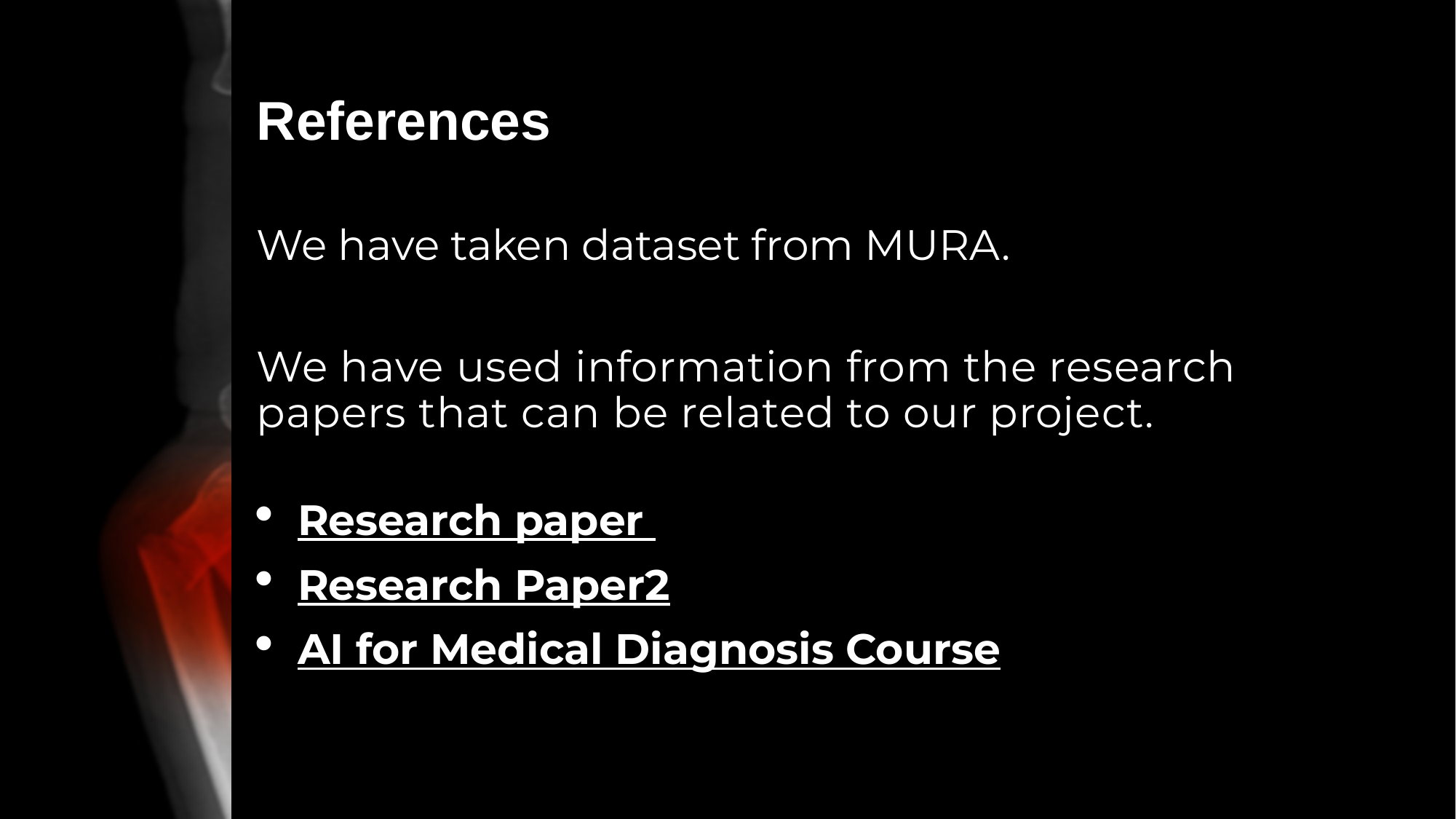

# References
We have taken dataset from MURA.

We have used information from the research papers that can be related to our project.

Research paper
Research Paper2
AI for Medical Diagnosis Course